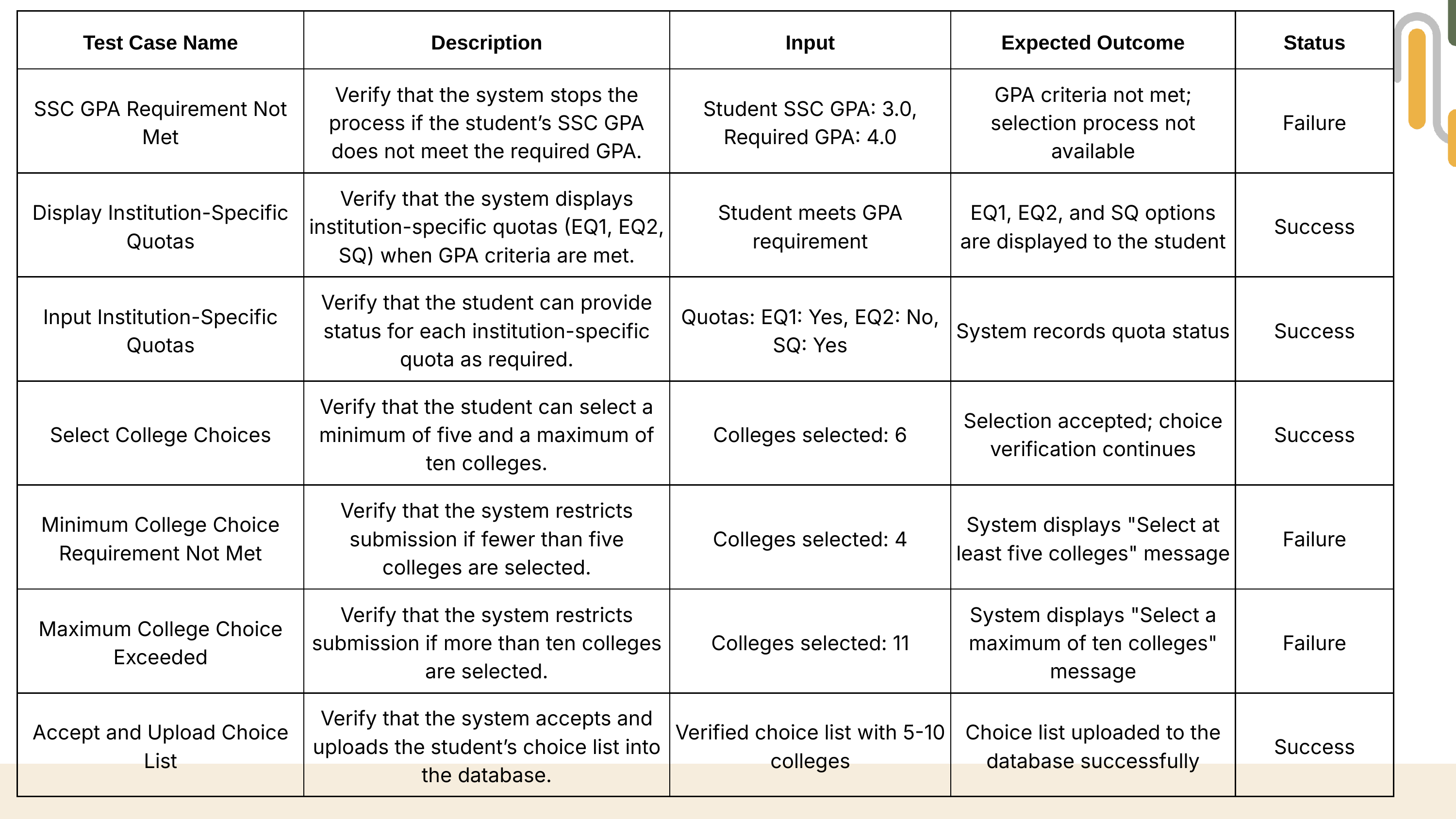

| Test Case Name | Description | Input | Expected Outcome | Status |
| --- | --- | --- | --- | --- |
| SSC GPA Requirement Not Met | Verify that the system stops the process if the student’s SSC GPA does not meet the required GPA. | Student SSC GPA: 3.0, Required GPA: 4.0 | GPA criteria not met; selection process not available | Failure |
| Display Institution-Specific Quotas | Verify that the system displays institution-specific quotas (EQ1, EQ2, SQ) when GPA criteria are met. | Student meets GPA requirement | EQ1, EQ2, and SQ options are displayed to the student | Success |
| Input Institution-Specific Quotas | Verify that the student can provide status for each institution-specific quota as required. | Quotas: EQ1: Yes, EQ2: No, SQ: Yes | System records quota status | Success |
| Select College Choices | Verify that the student can select a minimum of five and a maximum of ten colleges. | Colleges selected: 6 | Selection accepted; choice verification continues | Success |
| Minimum College Choice Requirement Not Met | Verify that the system restricts submission if fewer than five colleges are selected. | Colleges selected: 4 | System displays "Select at least five colleges" message | Failure |
| Maximum College Choice Exceeded | Verify that the system restricts submission if more than ten colleges are selected. | Colleges selected: 11 | System displays "Select a maximum of ten colleges" message | Failure |
| Accept and Upload Choice List | Verify that the system accepts and uploads the student’s choice list into the database. | Verified choice list with 5-10 colleges | Choice list uploaded to the database successfully | Success |